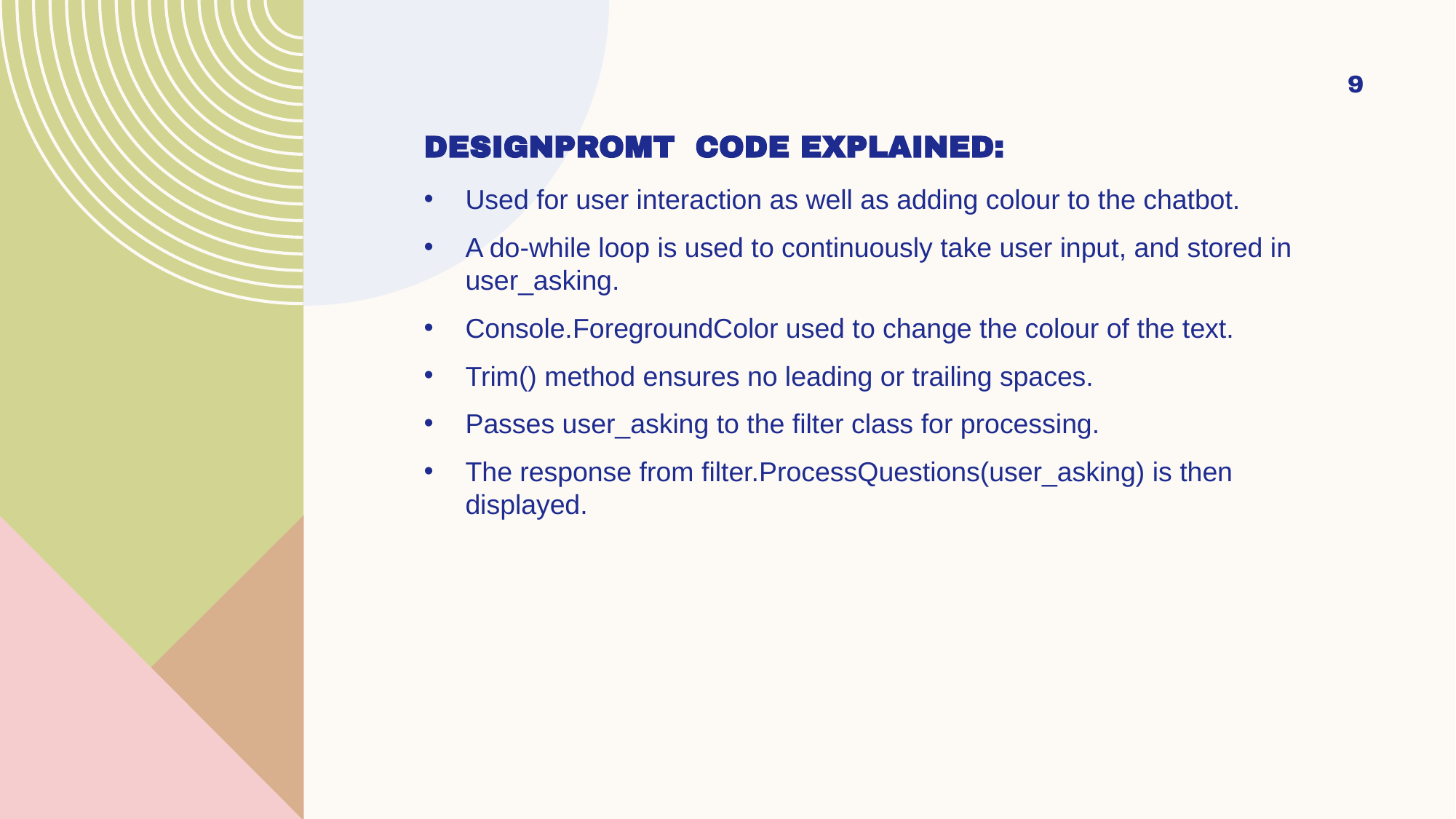

9
# Designpromt  code explained:
Used for user interaction as well as adding colour to the chatbot.
A do-while loop is used to continuously take user input, and stored in user_asking.
Console.ForegroundColor used to change the colour of the text.
Trim() method ensures no leading or trailing spaces.
Passes user_asking to the filter class for processing.
The response from filter.ProcessQuestions(user_asking) is then displayed.